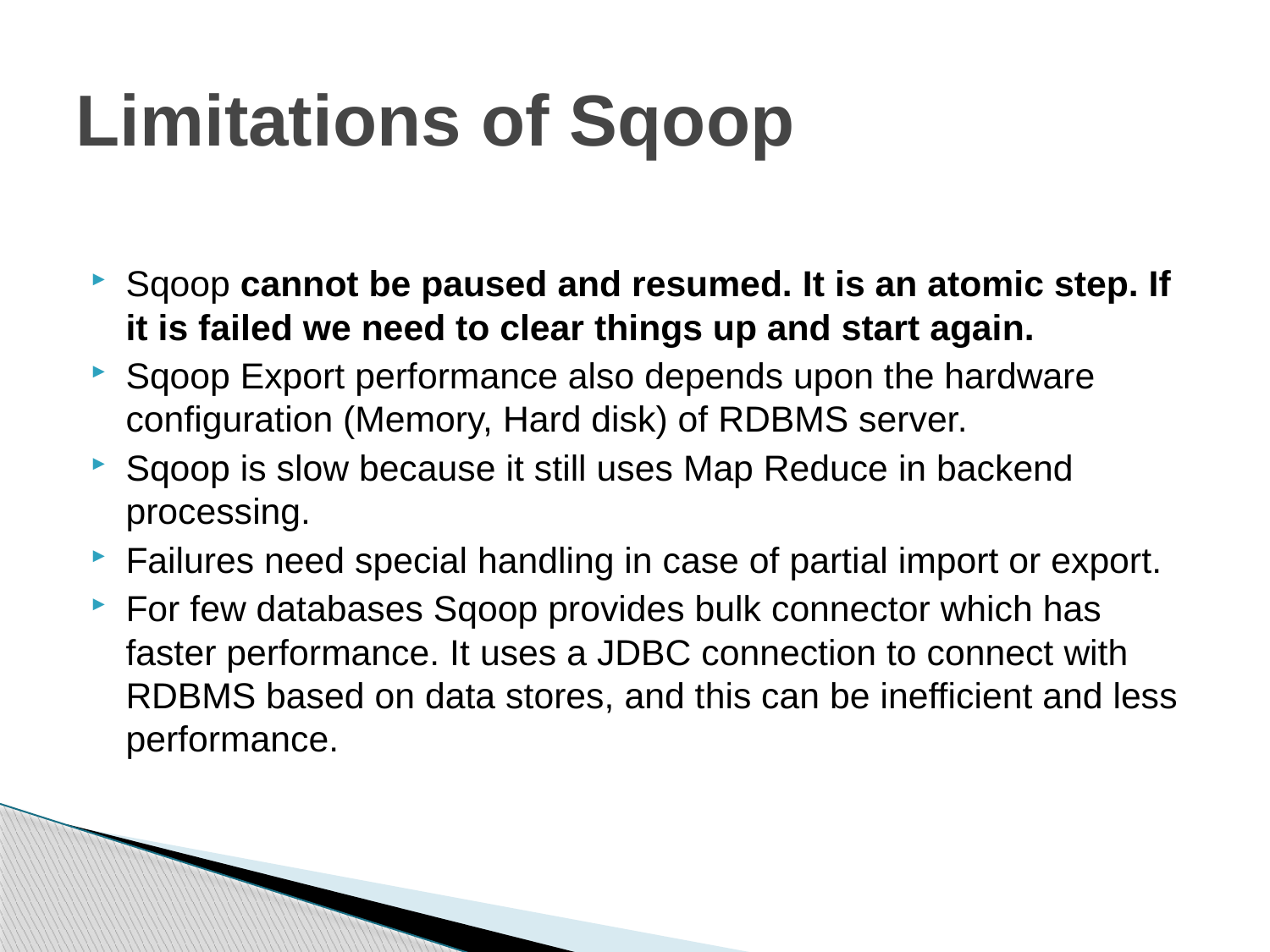

# Limitations of Sqoop

Sqoop cannot be paused and resumed. It is an atomic step. If it is failed we need to clear things up and start again.
Sqoop Export performance also depends upon the hardware configuration (Memory, Hard disk) of RDBMS server.
Sqoop is slow because it still uses Map Reduce in backend processing.
Failures need special handling in case of partial import or export.
For few databases Sqoop provides bulk connector which has faster performance. It uses a JDBC connection to connect with RDBMS based on data stores, and this can be inefficient and less performance.